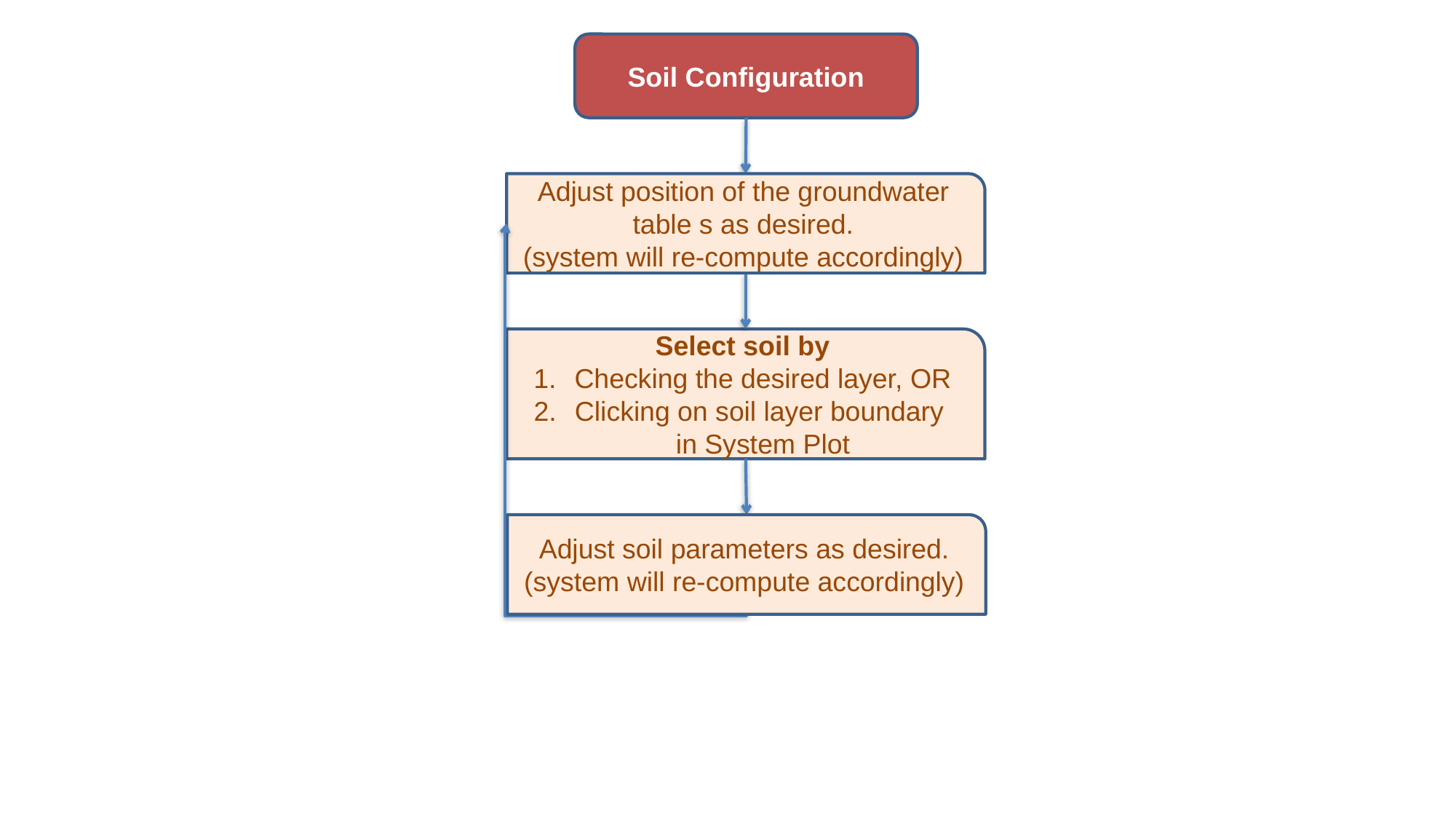

Soil Configuration
Adjust position of the groundwater table s as desired.
(system will re-compute accordingly)
Select soil by
Checking the desired layer, OR
Clicking on soil layer boundary
in System Plot
Adjust soil parameters as desired.
(system will re-compute accordingly)